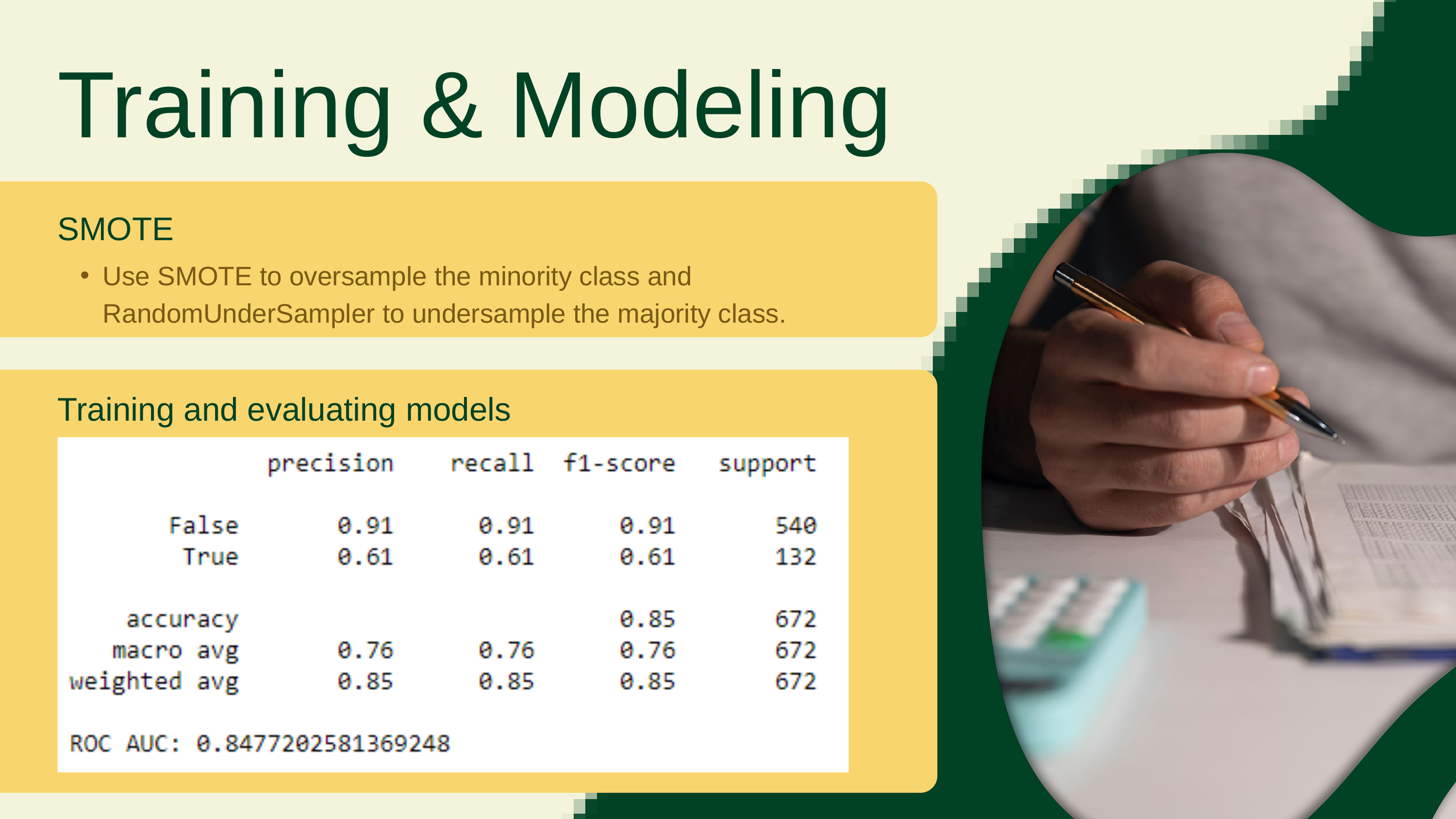

Training & Modeling

SMOTE
Use SMOTE to oversample the minority class and RandomUnderSampler to undersample the majority class.

Training and evaluating models